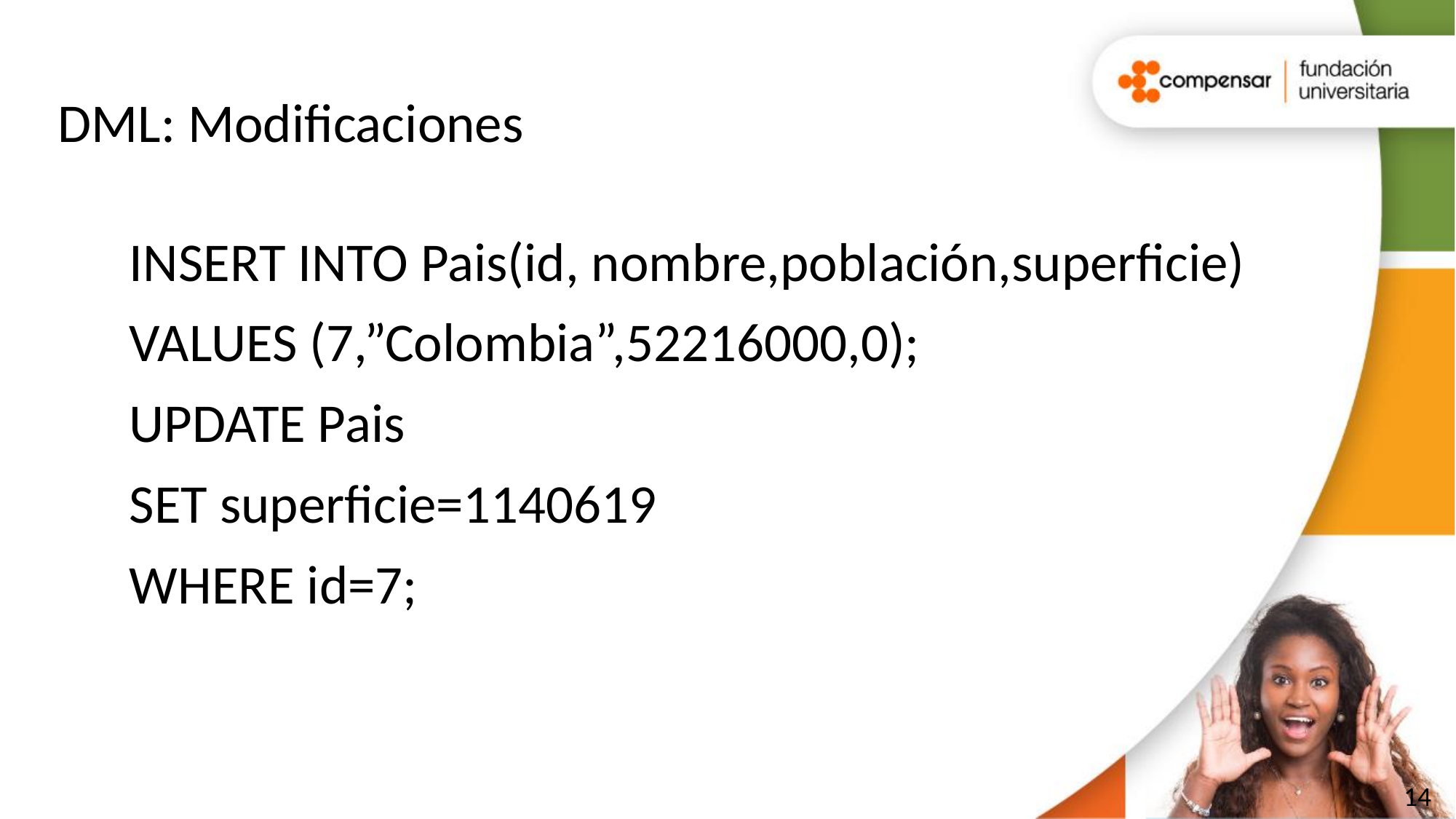

# DML: Modificaciones
INSERT INTO Pais(id, nombre,población,superficie)
VALUES (7,”Colombia”,52216000,0);
UPDATE Pais
SET superficie=1140619
WHERE id=7;

© TODOS LOS DERECHOS RESERVADOS POR FUNDACIÓN UNIVERSITARIA COMPENSAR
14